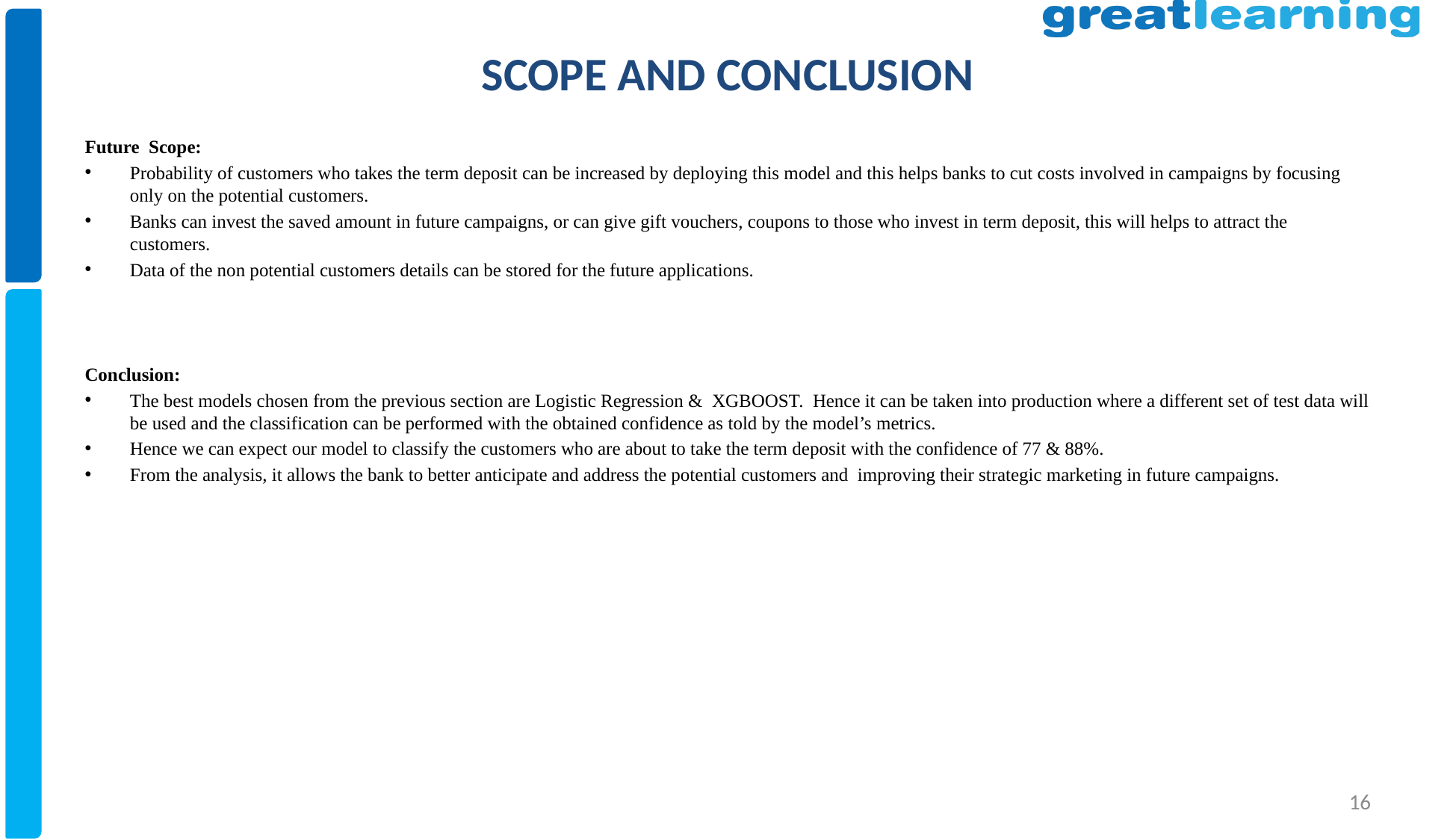

# SCOPE AND CONCLUSION

Future  Scope:
Probability of customers who takes the term deposit can be increased by deploying this model and this helps banks to cut costs involved in campaigns by focusing only on the potential customers.
Banks can invest the saved amount in future campaigns, or can give gift vouchers, coupons to those who invest in term deposit, this will helps to attract the customers.
Data of the non potential customers details can be stored for the future applications.

Conclusion:
The best models chosen from the previous section are Logistic Regression &  XGBOOST.  Hence it can be taken into production where a different set of test data will be used and the classification can be performed with the obtained confidence as told by the model’s metrics.
Hence we can expect our model to classify the customers who are about to take the term deposit with the confidence of 77 & 88%.
From the analysis, it allows the bank to better anticipate and address the potential customers and  improving their strategic marketing in future campaigns.

16